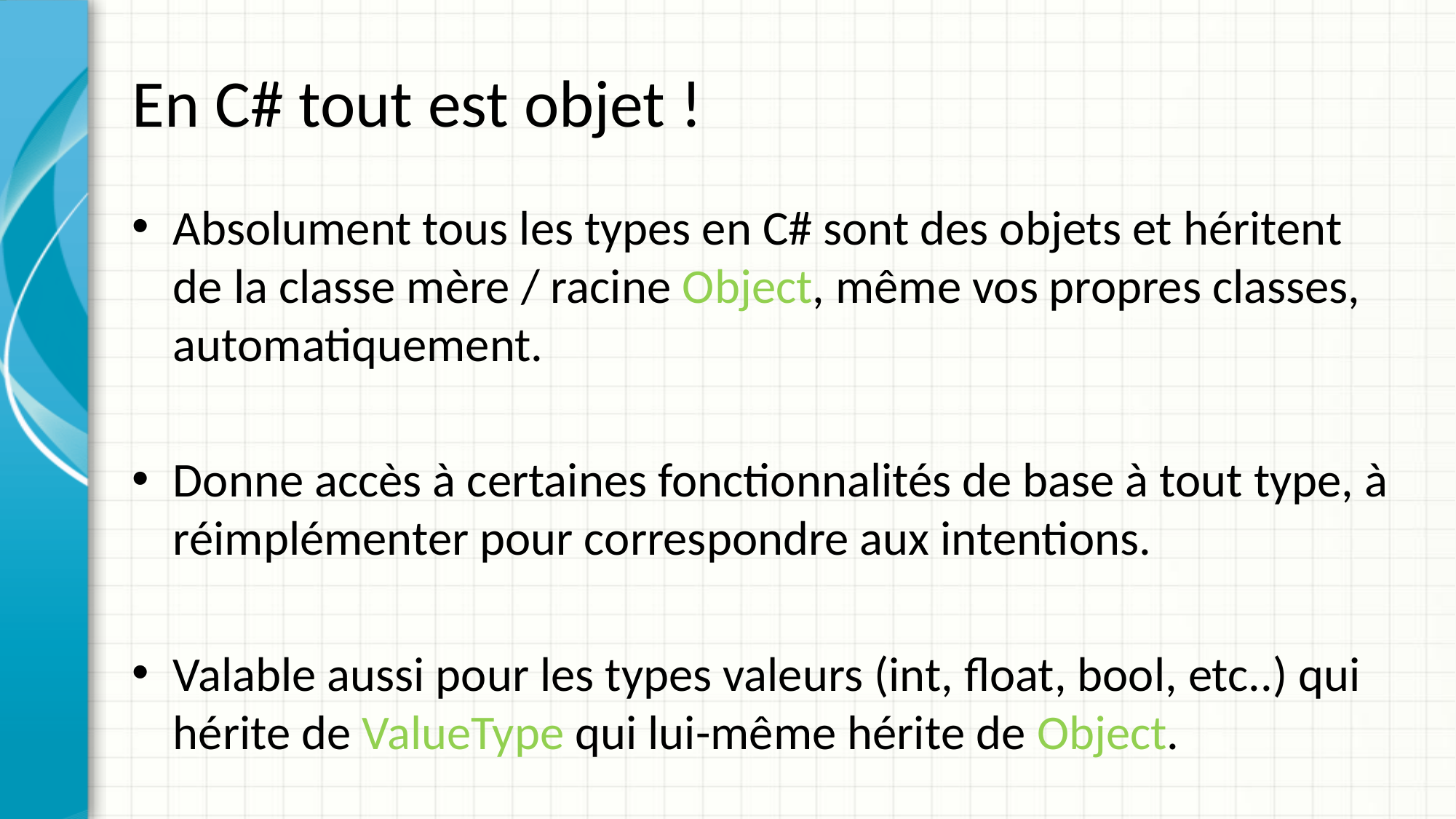

# En C# tout est objet !
Absolument tous les types en C# sont des objets et héritent de la classe mère / racine Object, même vos propres classes, automatiquement.

Donne accès à certaines fonctionnalités de base à tout type, à réimplémenter pour correspondre aux intentions.

Valable aussi pour les types valeurs (int, float, bool, etc..) qui hérite de ValueType qui lui-même hérite de Object.